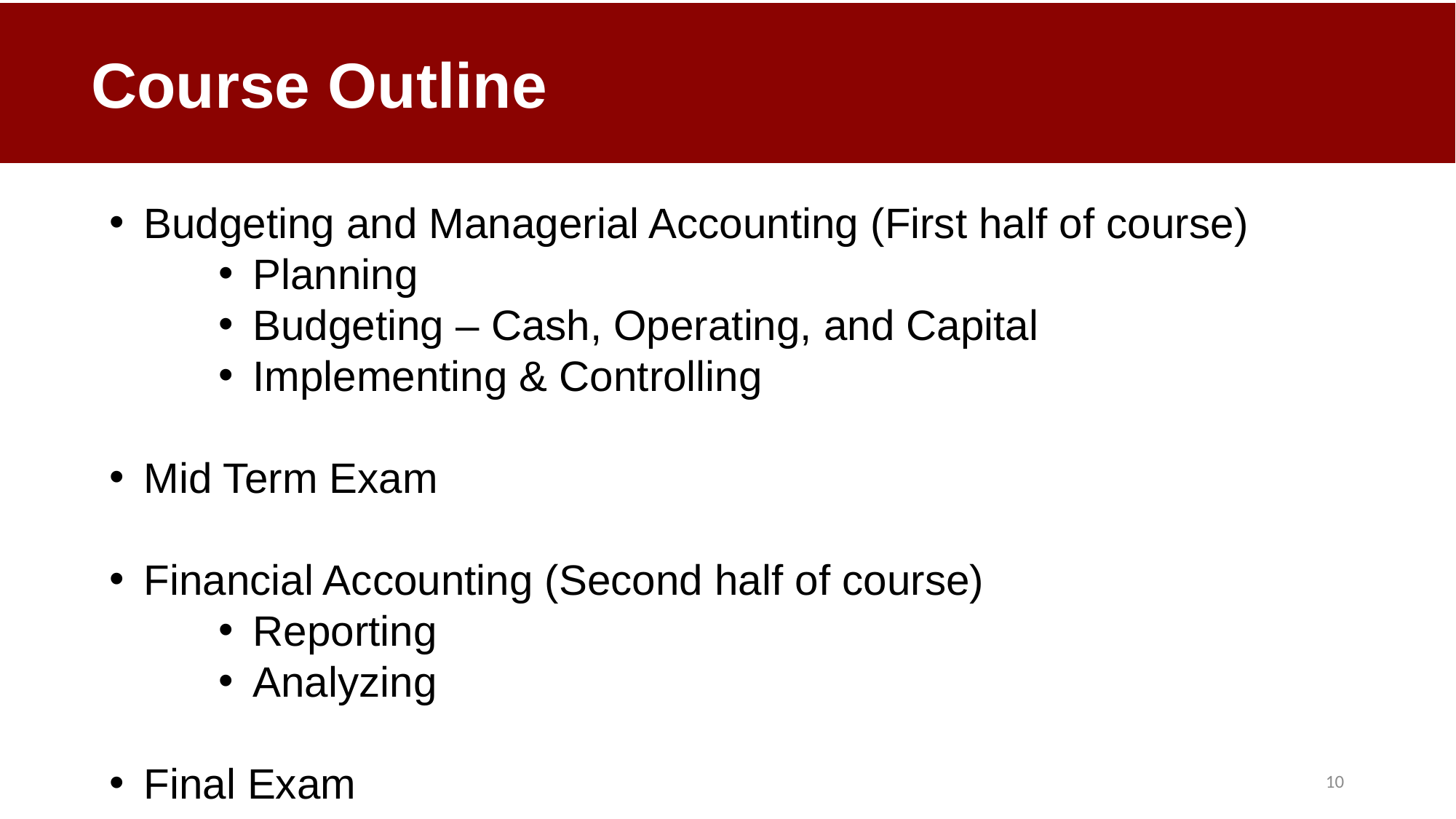

# Course Outline
Budgeting and Managerial Accounting (First half of course)
Planning
Budgeting – Cash, Operating, and Capital
Implementing & Controlling

Mid Term Exam

Financial Accounting (Second half of course)
Reporting
Analyzing

Final Exam
10